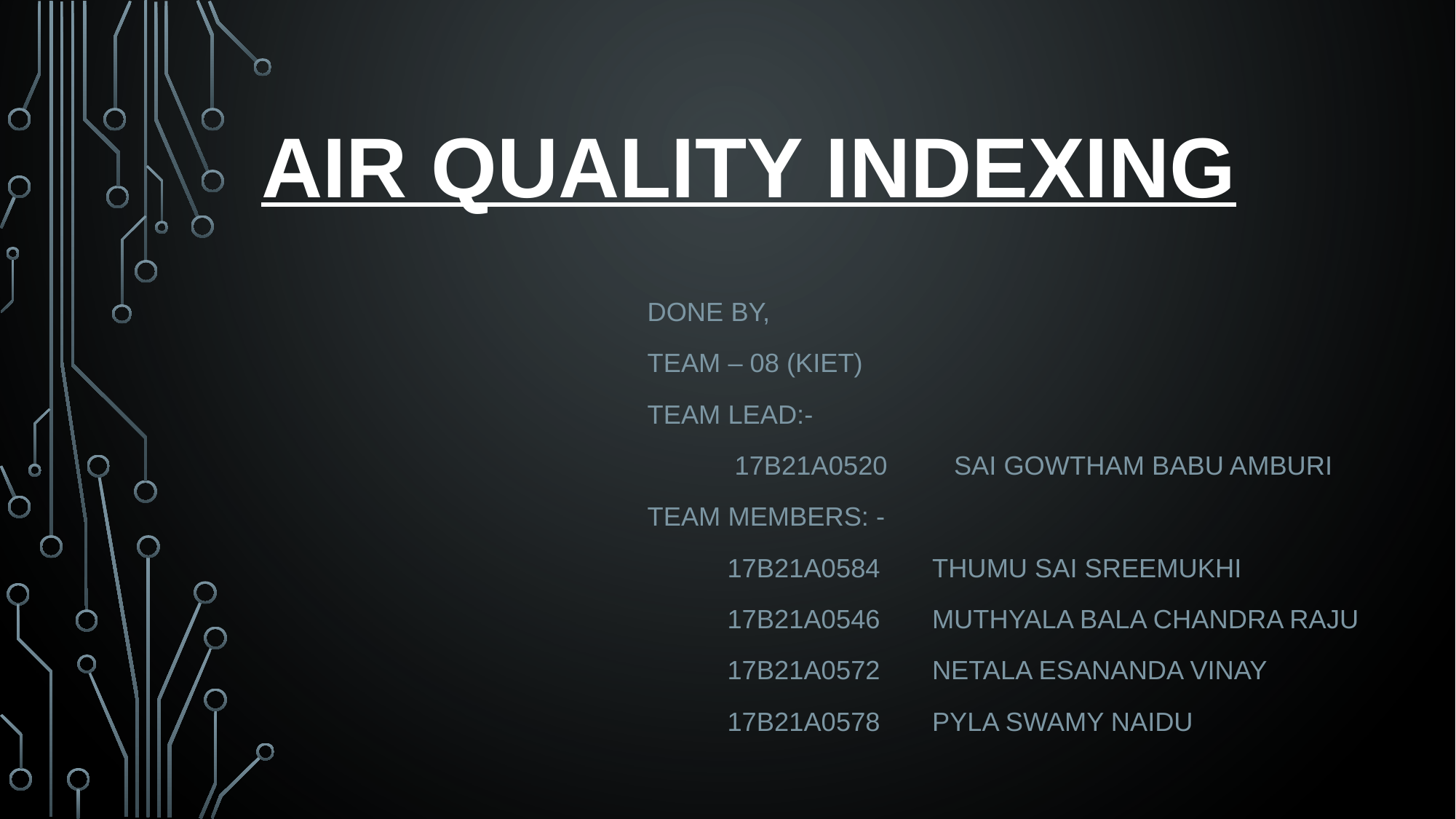

# Air Quality Indexing
Done by,
Team – 08 (KIET)
Team lead:-
            17B21A0520	   SAI GOWTHAM BABU AMBURI
Team members: -
           17B21A0584	THUMU SAI SREEMUKHI
           17B21A0546	MUTHYALA BALA CHANDRA RAJU
           17B21A0572	NETALA ESANANDA VINAY
           17B21A0578	PYLA SWAMY NAIDU